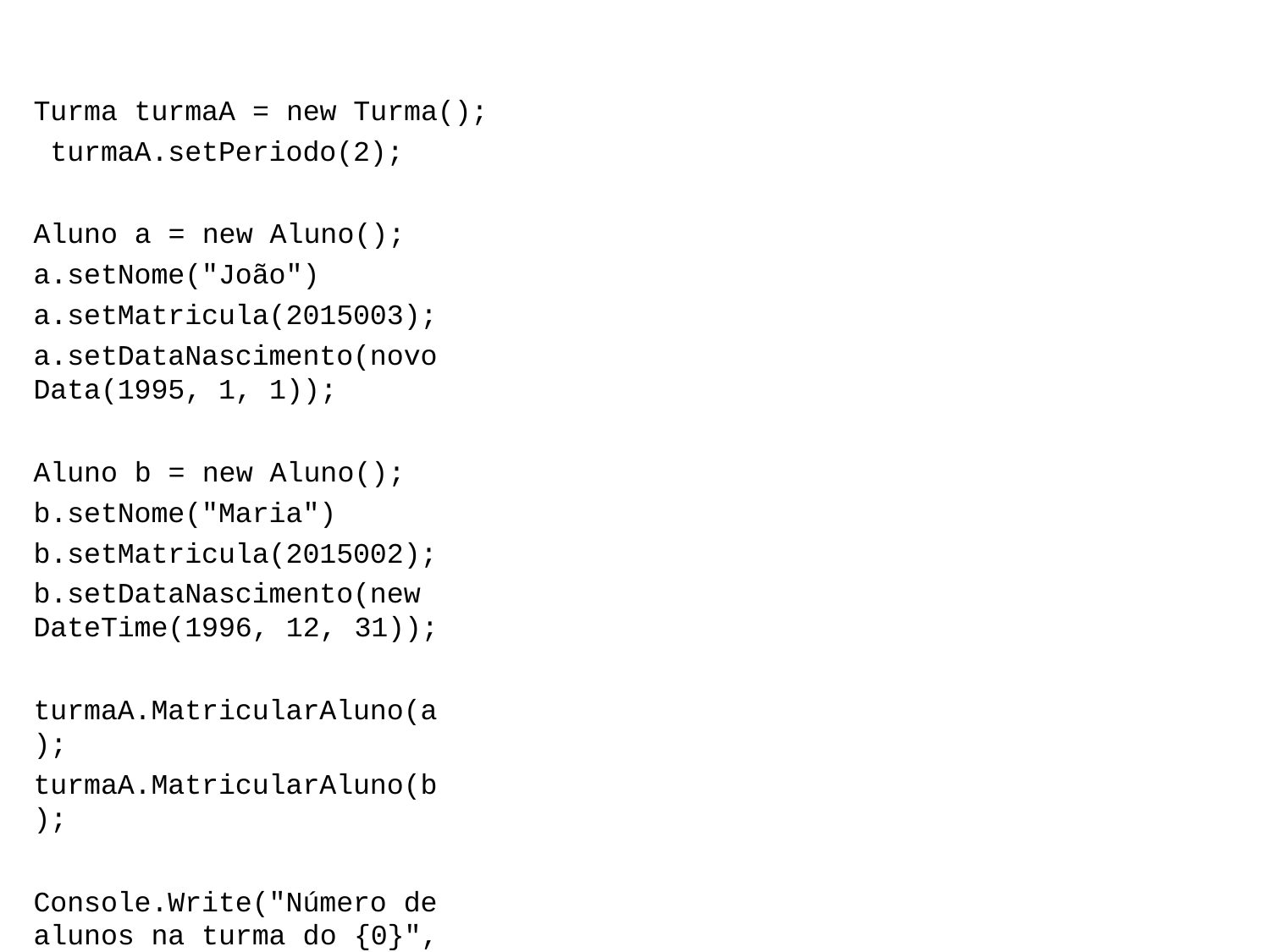

# Orientação a objetos
Turma turmaA = new Turma();  turmaA.setPeriodo(2);

Aluno a = new Aluno();  a.setNome("João")  a.setMatricula(2015003);
a.setDataNascimento(novo Data(1995, 1, 1));

Aluno b = new Aluno();  b.setNome("Maria")  b.setMatricula(2015002);
b.setDataNascimento(new DateTime(1996, 12, 31));

turmaA.MatricularAluno(a);
turmaA.MatricularAluno(b);

Console.Write("Número de alunos na turma do {0}", turmaA.getPeriodo());
Console.Write("o período: {0}", turmaA.getNumeroAlunos());